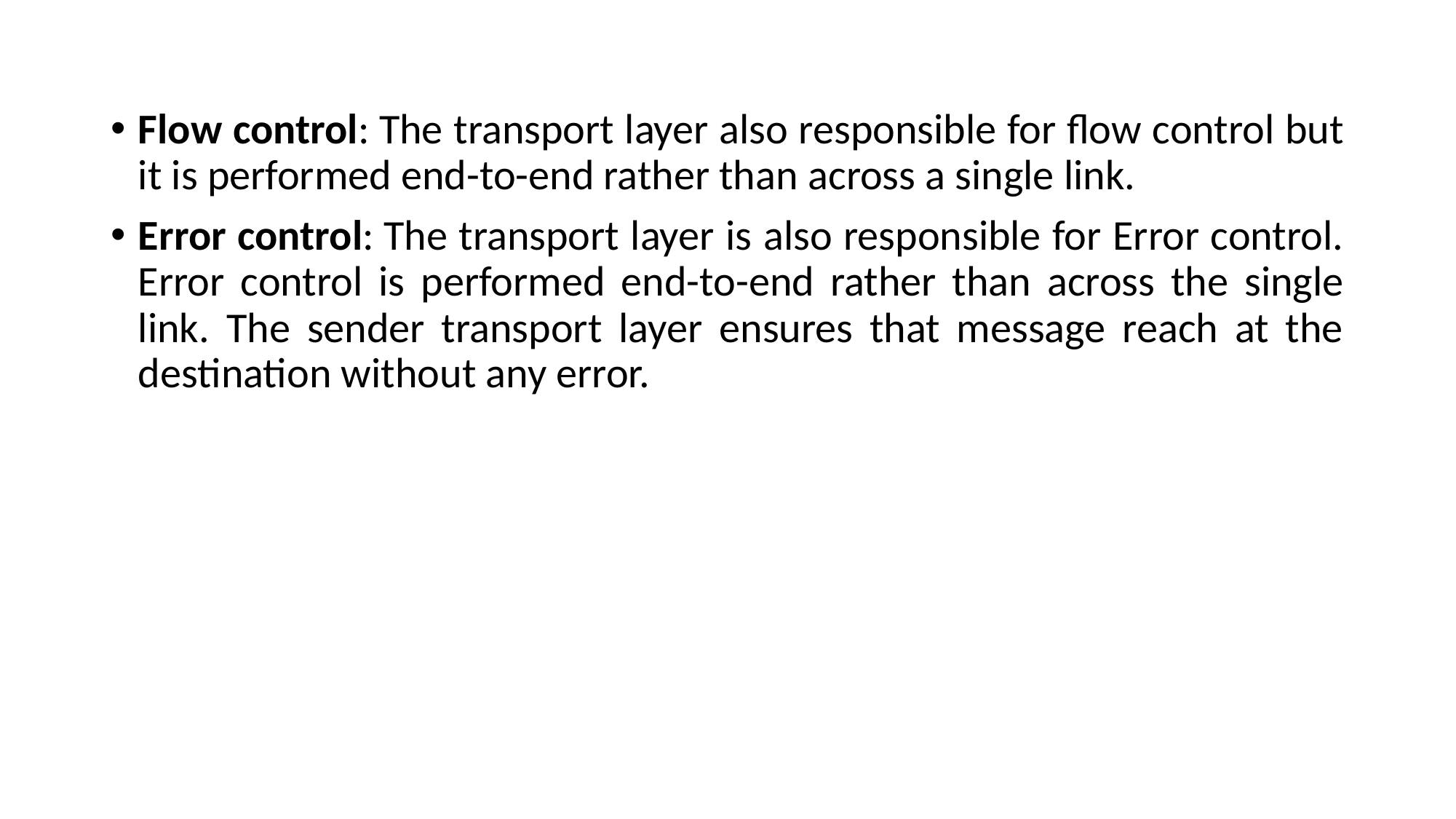

Flow control: The transport layer also responsible for flow control but it is performed end-to-end rather than across a single link.
Error control: The transport layer is also responsible for Error control. Error control is performed end-to-end rather than across the single link. The sender transport layer ensures that message reach at the destination without any error.